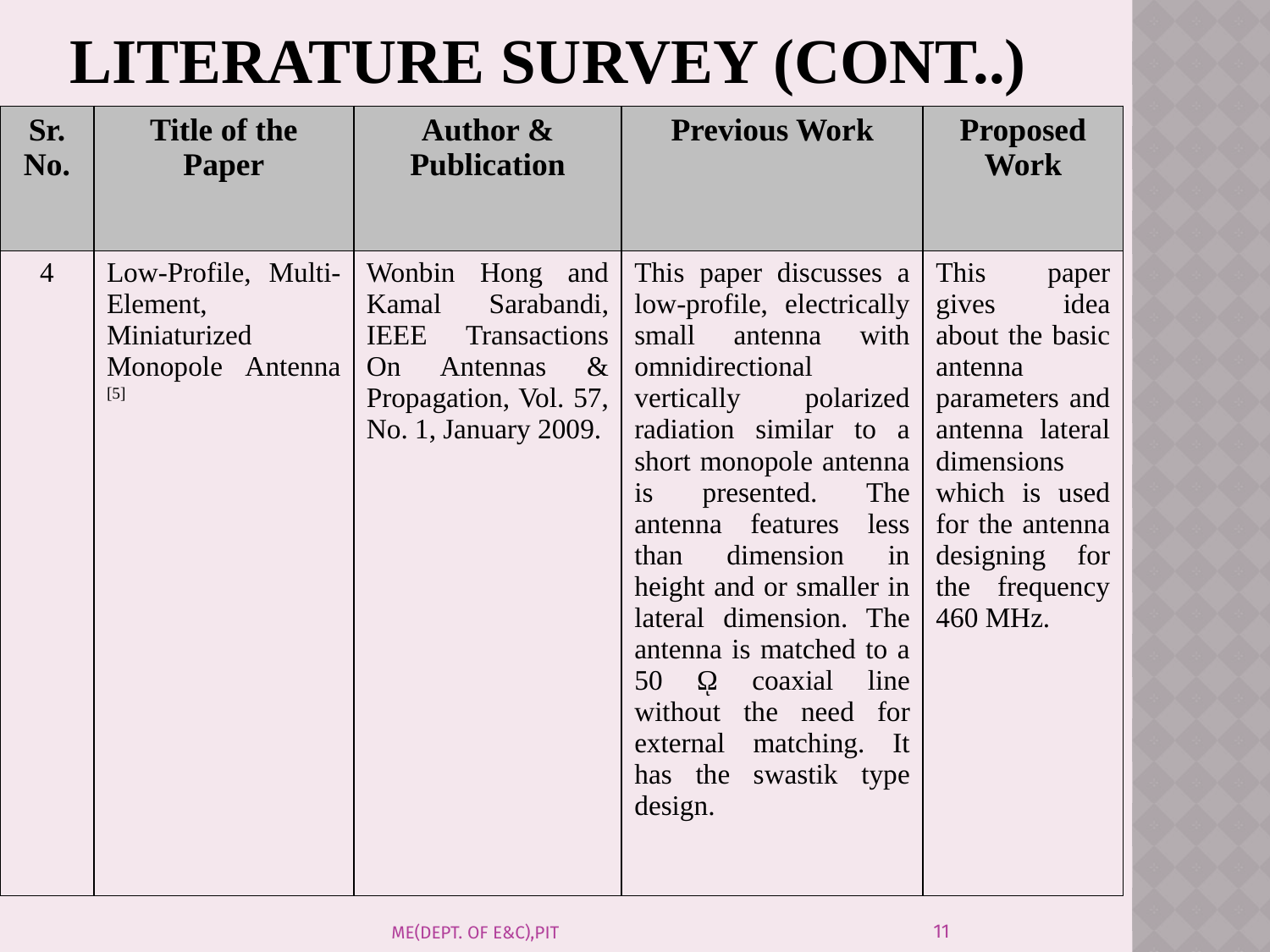

# LITERATURE SURVEY (Cont..)
| Sr. No. | Title of the Paper | Author & Publication | Previous Work | Proposed Work |
| --- | --- | --- | --- | --- |
| 4 | Low-Profile, Multi-Element, Miniaturized Monopole Antenna [5] | Wonbin Hong and Kamal Sarabandi, IEEE Transactions On Antennas & Propagation, Vol. 57, No. 1, January 2009. | This paper discusses a low-profile, electrically small antenna with omnidirectional vertically polarized radiation similar to a short monopole antenna is presented. The antenna features less than dimension in height and or smaller in lateral dimension. The antenna is matched to a 50 ῼ coaxial line without the need for external matching. It has the swastik type design. | This paper gives idea about the basic antenna parameters and antenna lateral dimensions which is used for the antenna designing for the frequency 460 MHz. |
11
ME(DEPT. OF E&C),PIT